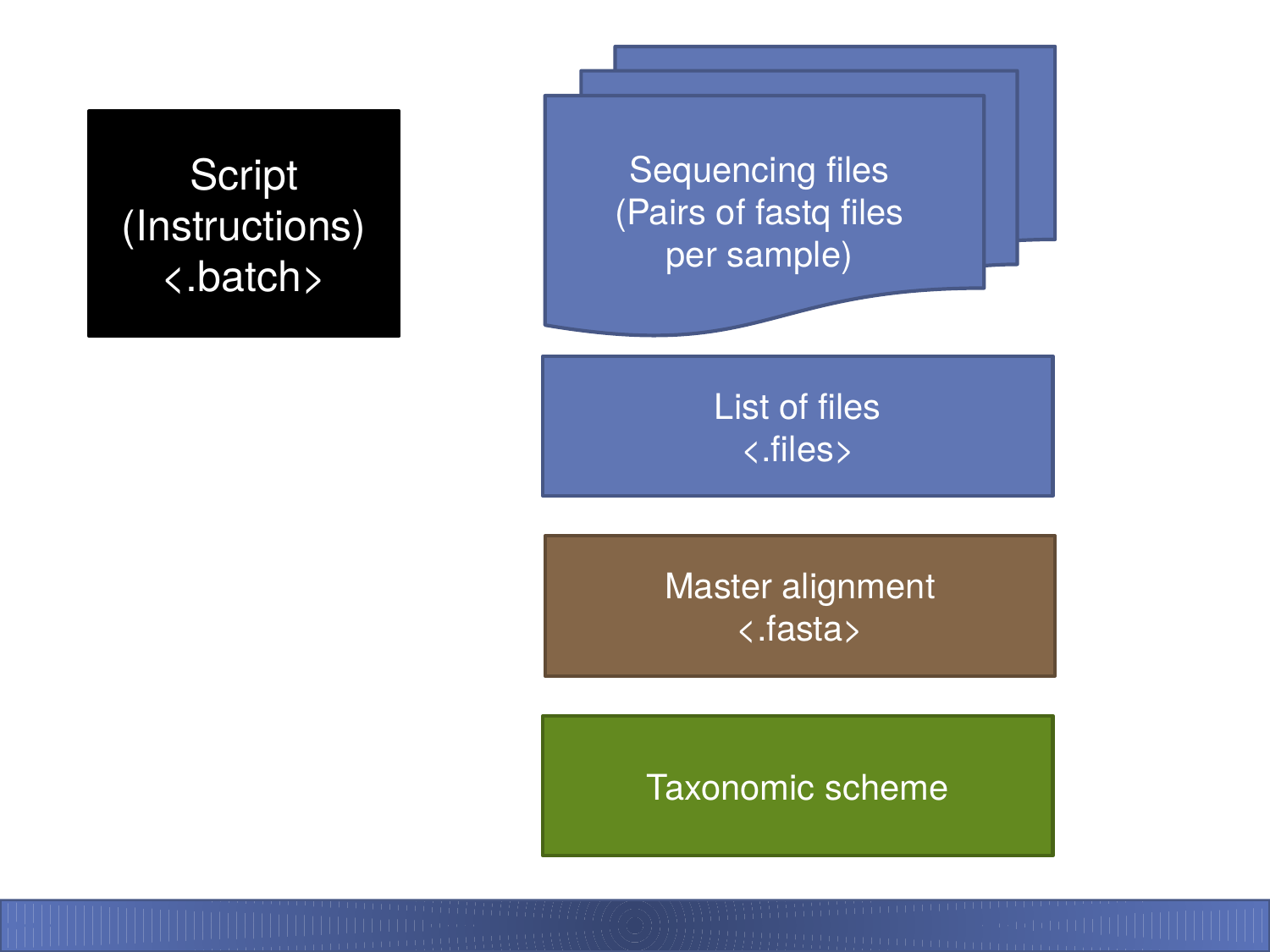

Pipeline
Sequencing files
(Pairs of fastq files
per sample)
Script
(Instructions)
<.batch>
List of files
<.files>
Master alignment
<.fasta>
Taxonomic scheme